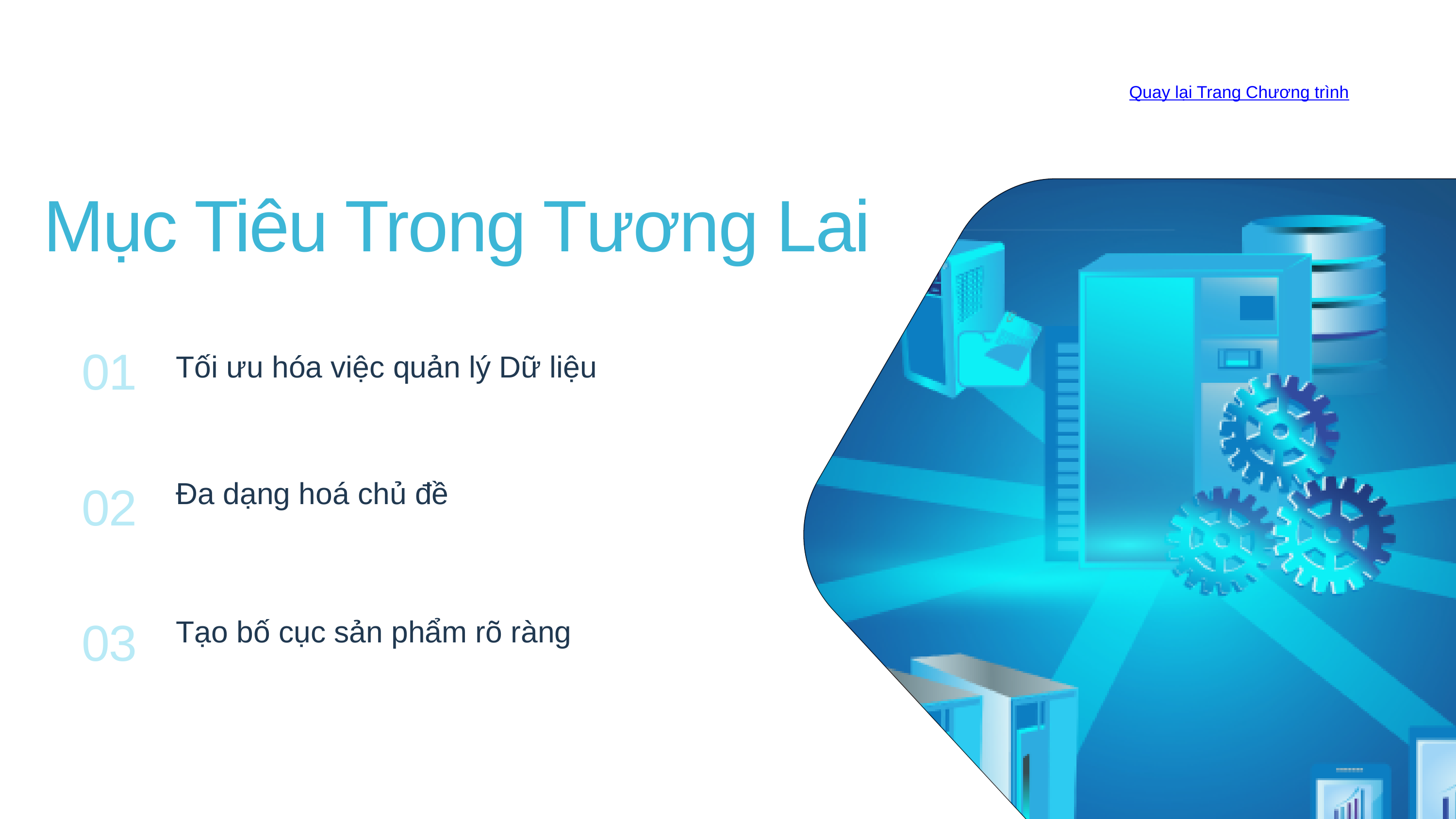

Quay lại Trang Chương trình
Mục Tiêu Trong Tương Lai

01
Tối ưu hóa việc quản lý Dữ liệu

02
Đa dạng hoá chủ đề
03
Tạo bố cục sản phẩm rõ ràng